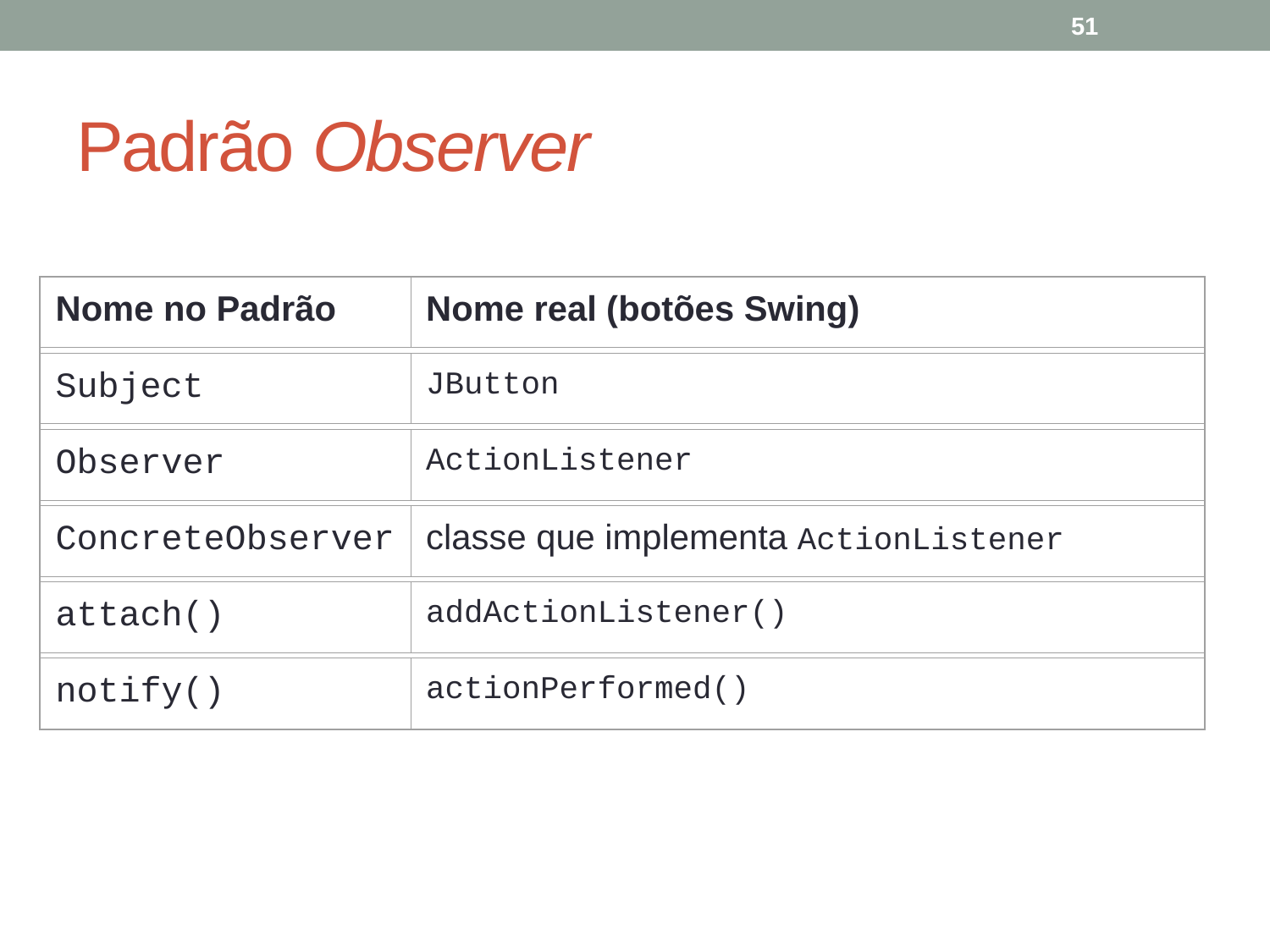

51
# Padrão Observer

Nome no Padrão

Nome real (botões Swing)

Subject

JButton

Observer

ActionListener

ConcreteObserver

classe que implementa ActionListener

attach()

addActionListener()

notify()

actionPerformed()